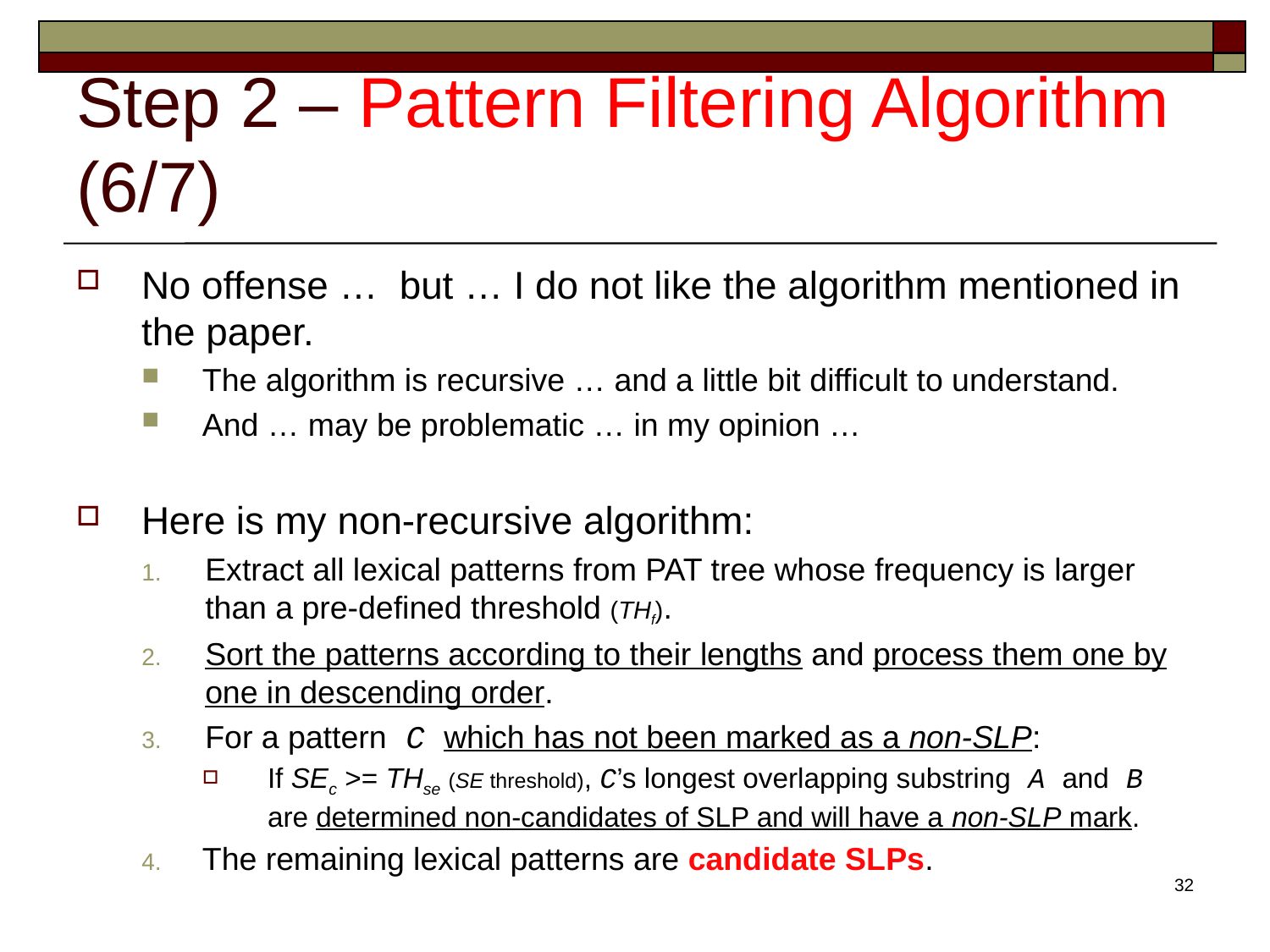

# Step 2 – Pattern Filtering Algorithm (6/7)
No offense …  but … I do not like the algorithm mentioned in the paper.
The algorithm is recursive … and a little bit difficult to understand.
And … may be problematic … in my opinion …

Here is my non-recursive algorithm:
Extract all lexical patterns from PAT tree whose frequency is larger than a pre-defined threshold (THf).
Sort the patterns according to their lengths and process them one by one in descending order.
For a pattern C which has not been marked as a non-SLP:
If SEc >= THse (SE threshold), C’s longest overlapping substring A and B are determined non-candidates of SLP and will have a non-SLP mark.
The remaining lexical patterns are candidate SLPs.
32